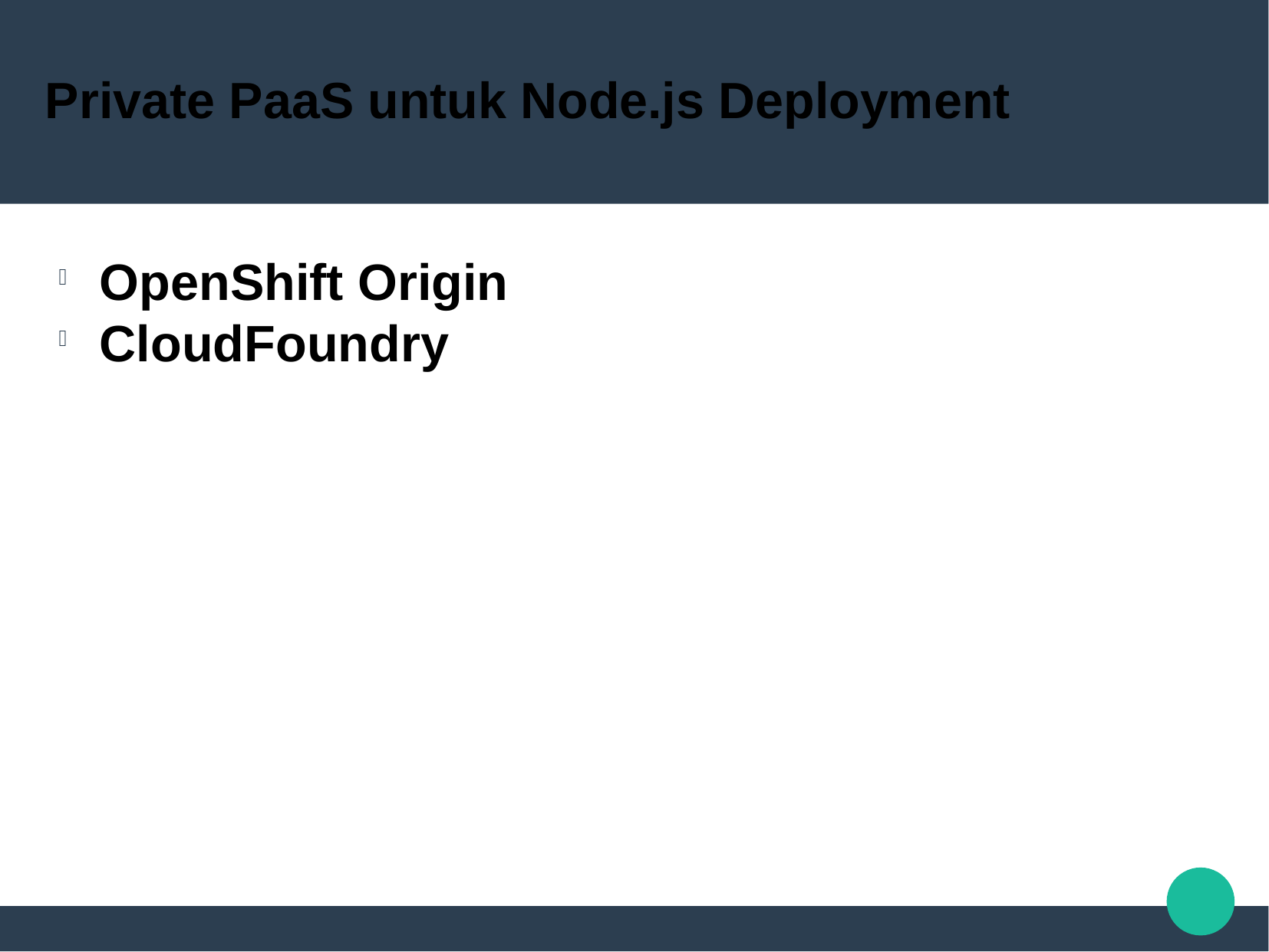

Private PaaS untuk Node.js Deployment
OpenShift Origin
CloudFoundry